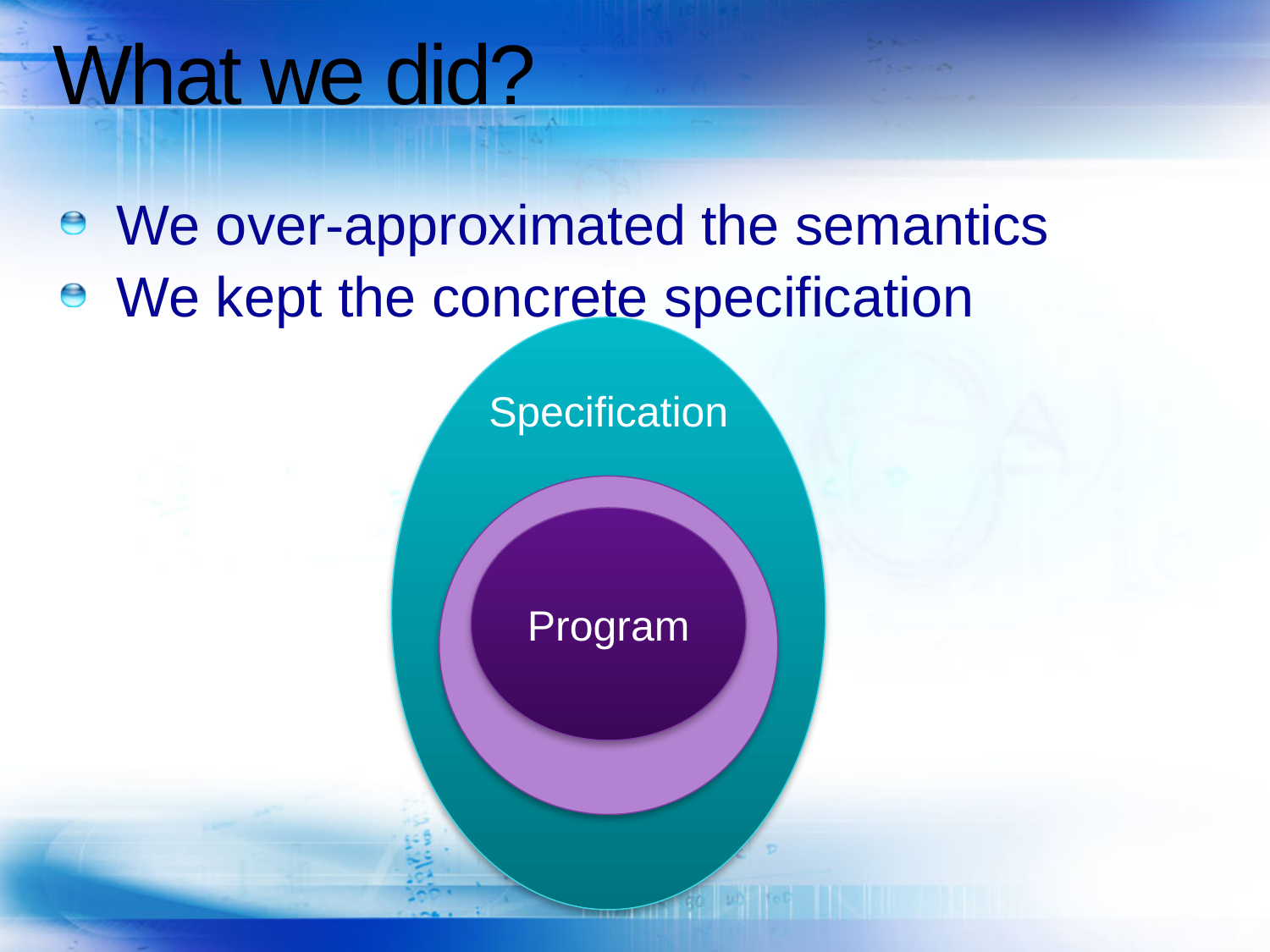

# What we did?
We over-approximated the semantics
We kept the concrete specification
Specification

Program